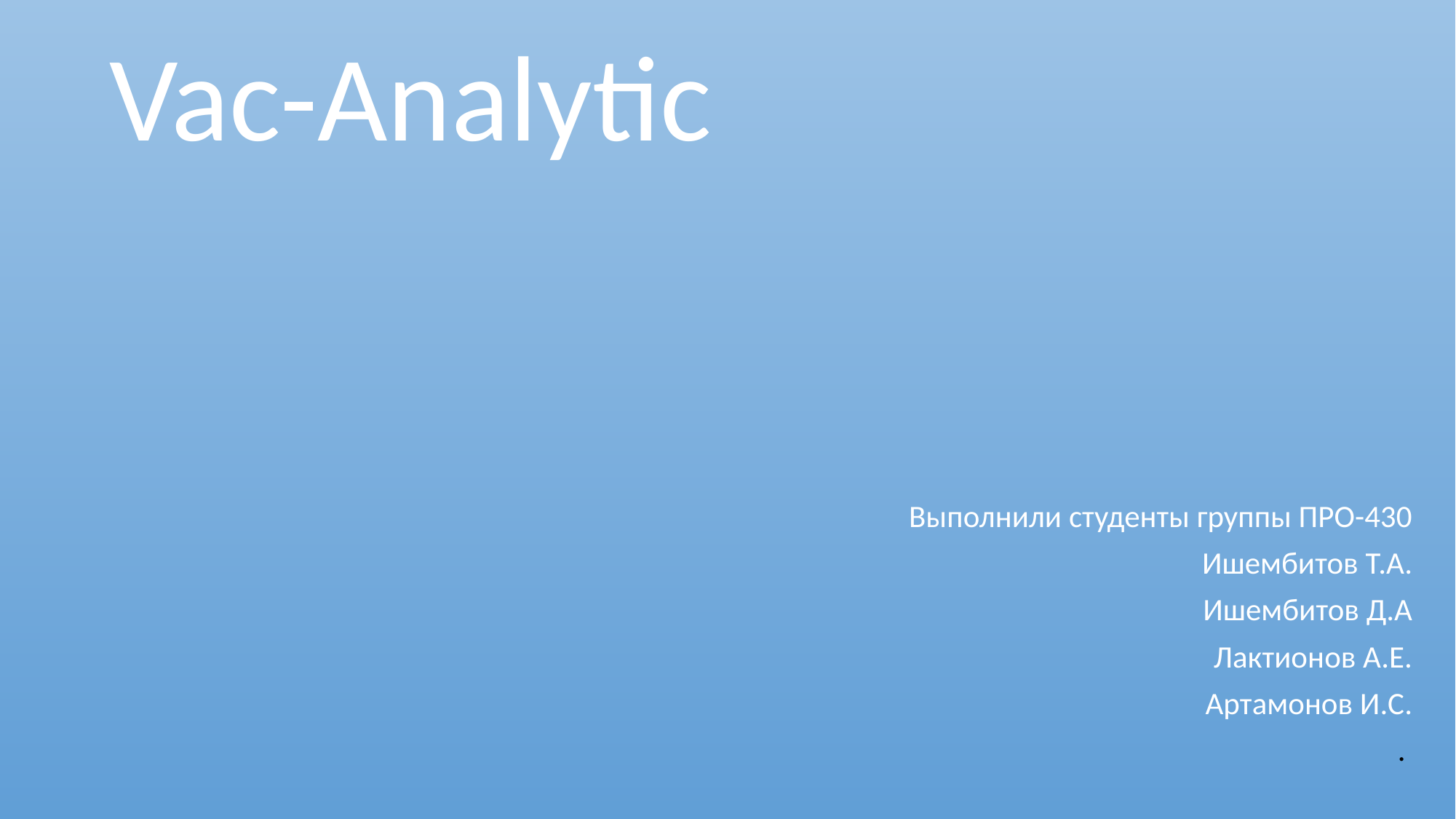

# Vac-Analytic
Выполнили студенты группы ПРО-430
 Ишембитов Т.А.
Ишембитов Д.А
Лактионов А.Е.
Артамонов И.С.
.